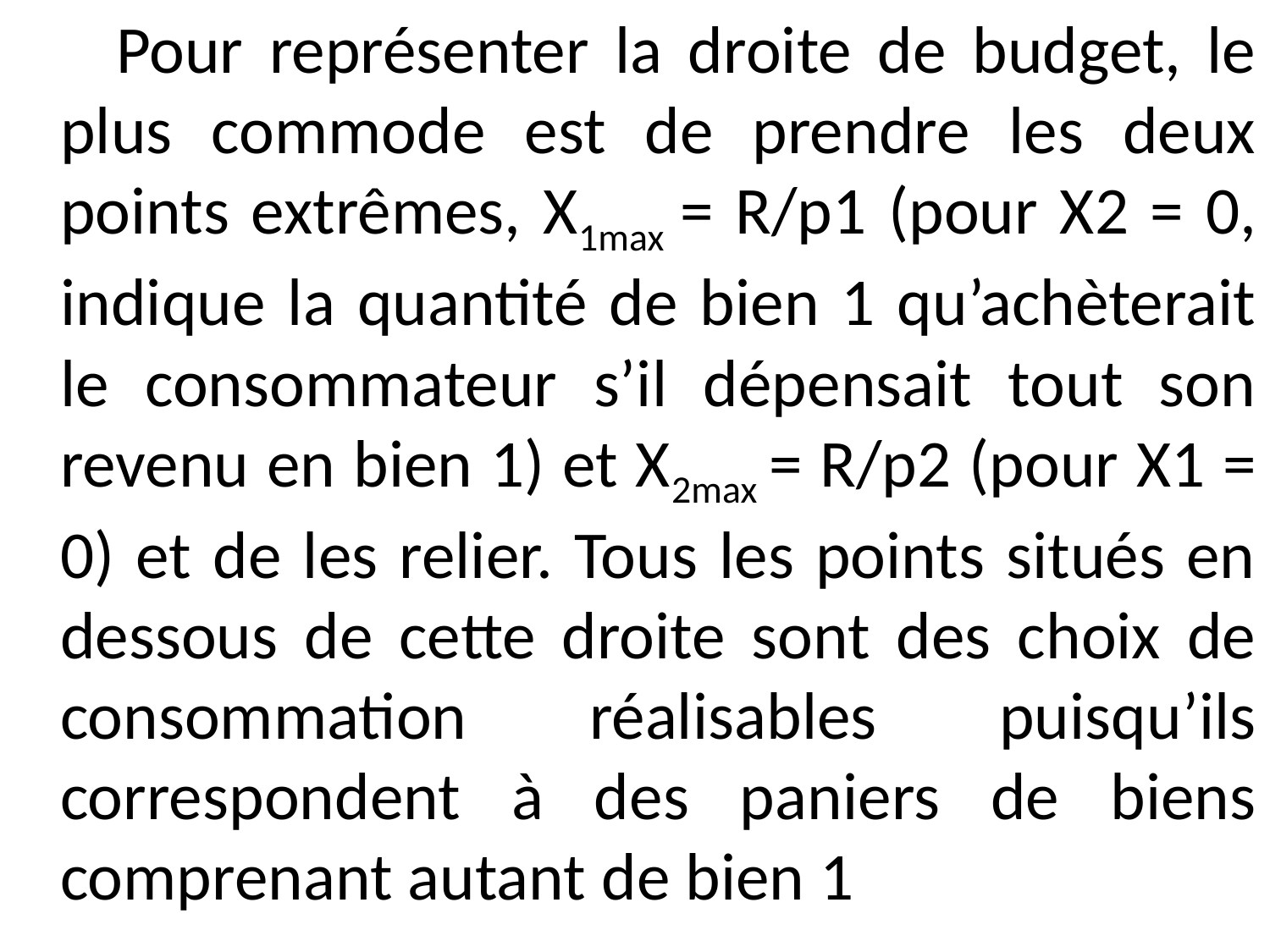

Pour représenter la droite de budget, le plus commode est de prendre les deux points extrêmes, X1max = R/p1 (pour X2 = 0, indique la quantité de bien 1 qu’achèterait le consommateur s’il dépensait tout son revenu en bien 1) et X2max = R/p2 (pour X1 = 0) et de les relier. Tous les points situés en dessous de cette droite sont des choix de consommation réalisables puisqu’ils correspondent à des paniers de biens comprenant autant de bien 1